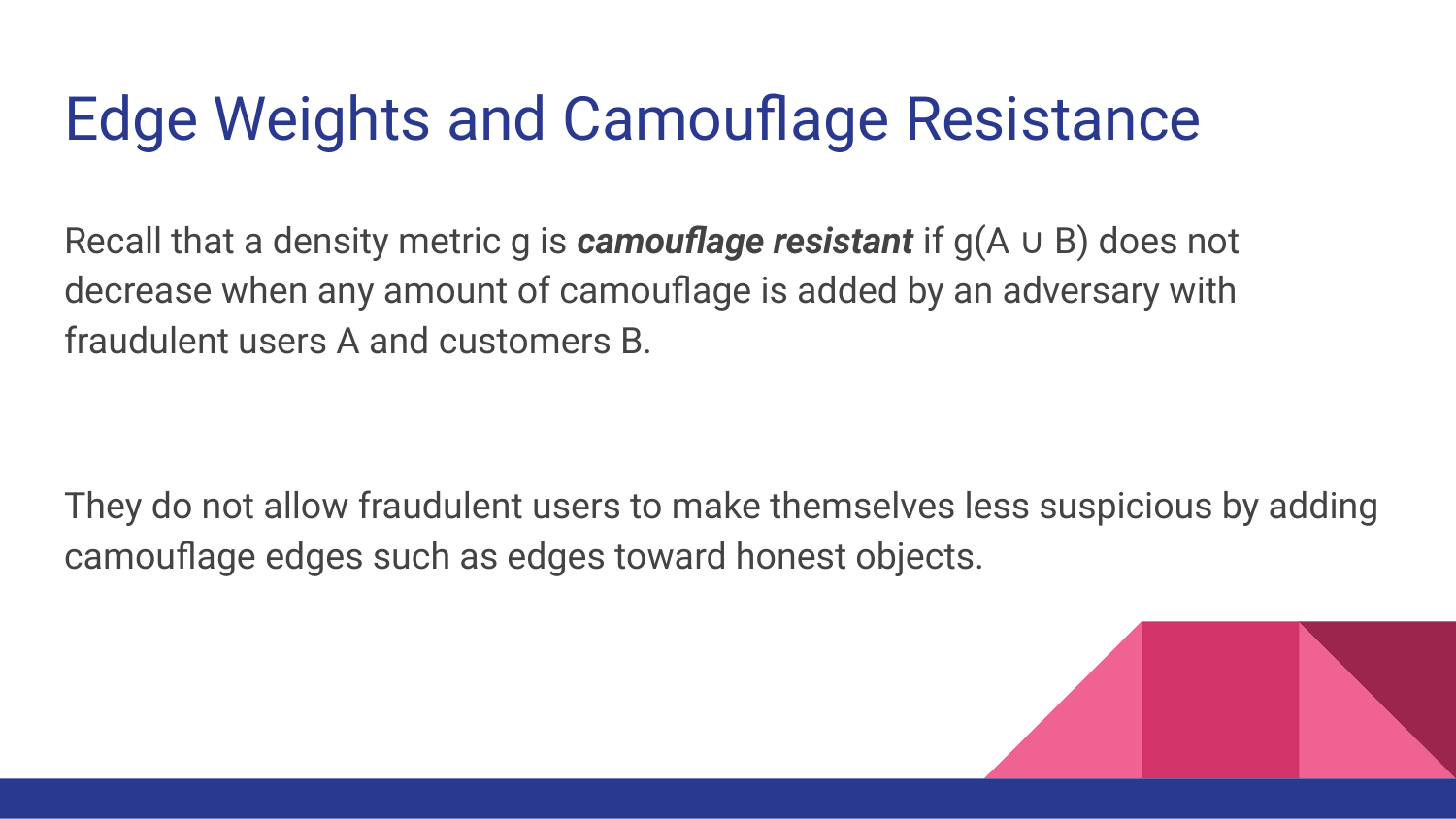

# Edge Weights and Camouflage Resistance
Recall that a density metric g is camouflage resistant if g(A ∪ B) does not decrease when any amount of camouflage is added by an adversary with fraudulent users A and customers B.

They do not allow fraudulent users to make themselves less suspicious by adding camouflage edges such as edges toward honest objects.